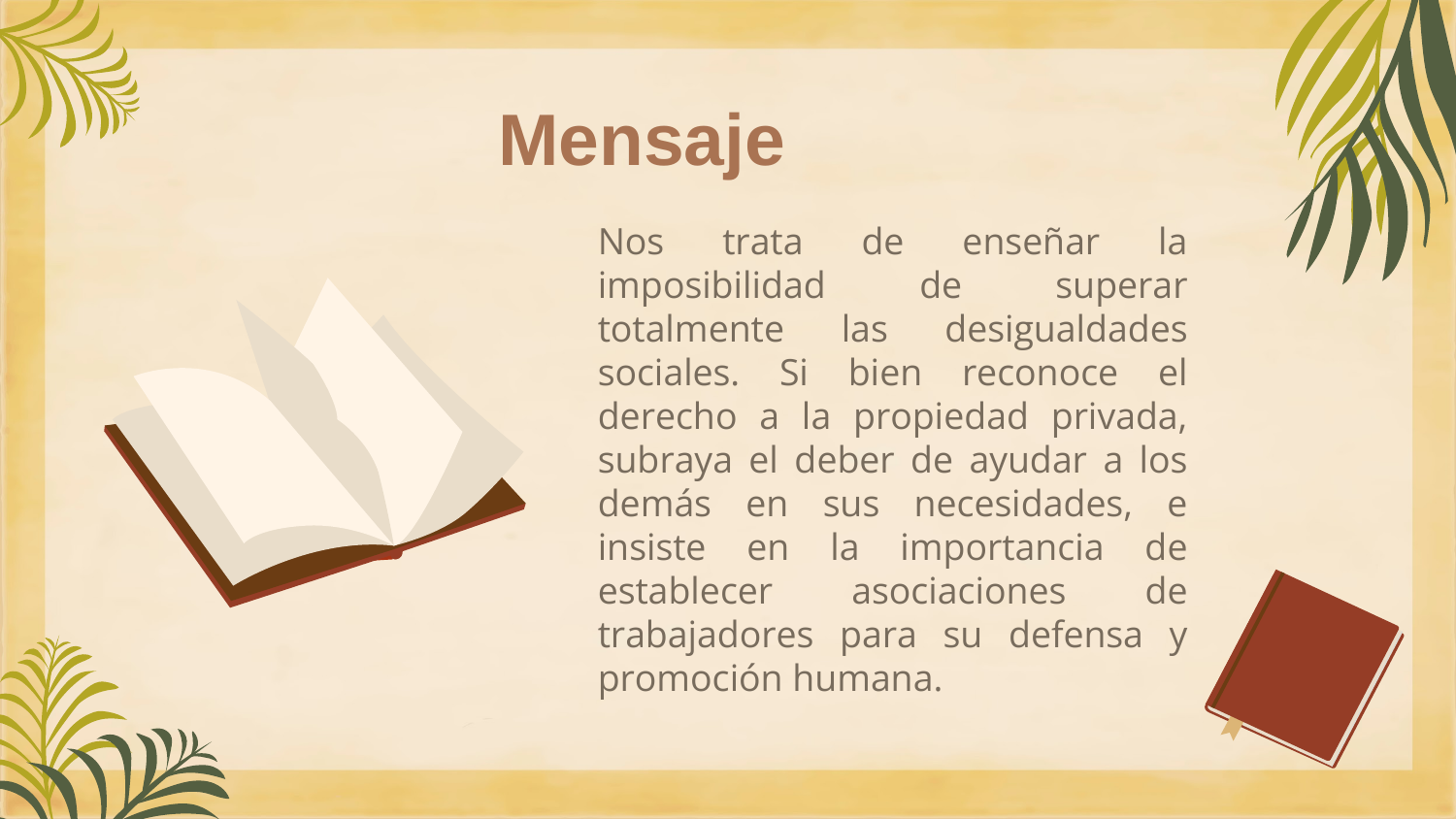

# Mensaje
Nos trata de enseñar la imposibilidad de superar totalmente las desigualdades sociales. Si bien reconoce el derecho a la propiedad privada, subraya el deber de ayudar a los demás en sus necesidades, e insiste en la importancia de establecer asociaciones de trabajadores para su defensa y promoción humana.